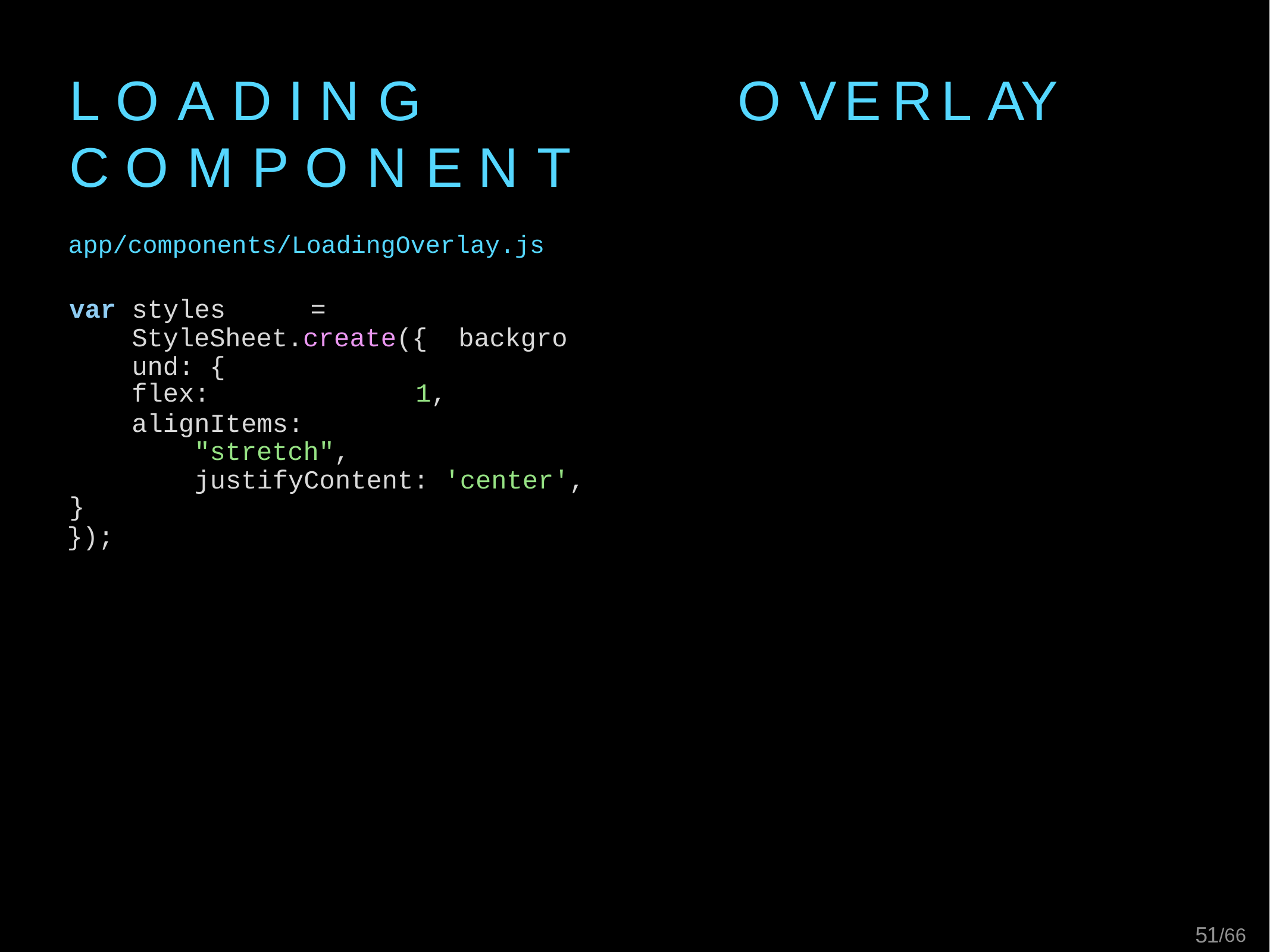

# L O A D I N G	O V E R L AY	C O M P O N E N T
app/components/LoadingOverlay.js

var	styles	=	StyleSheet.create({  background: {
flex:	1,
alignItems:	"stretch",  justifyContent: 'center',
}
});
51/66